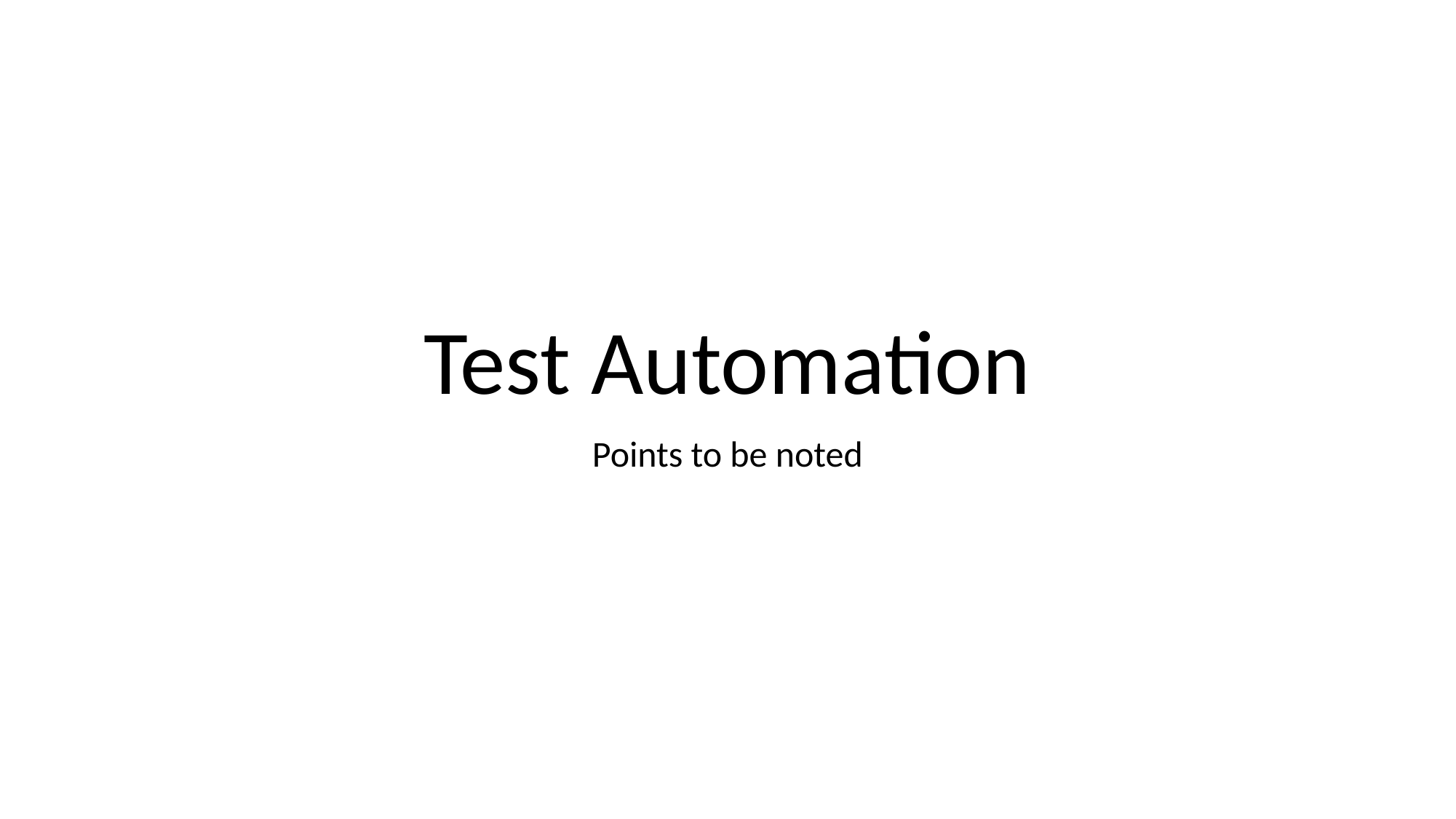

# Test Automation
Points to be noted